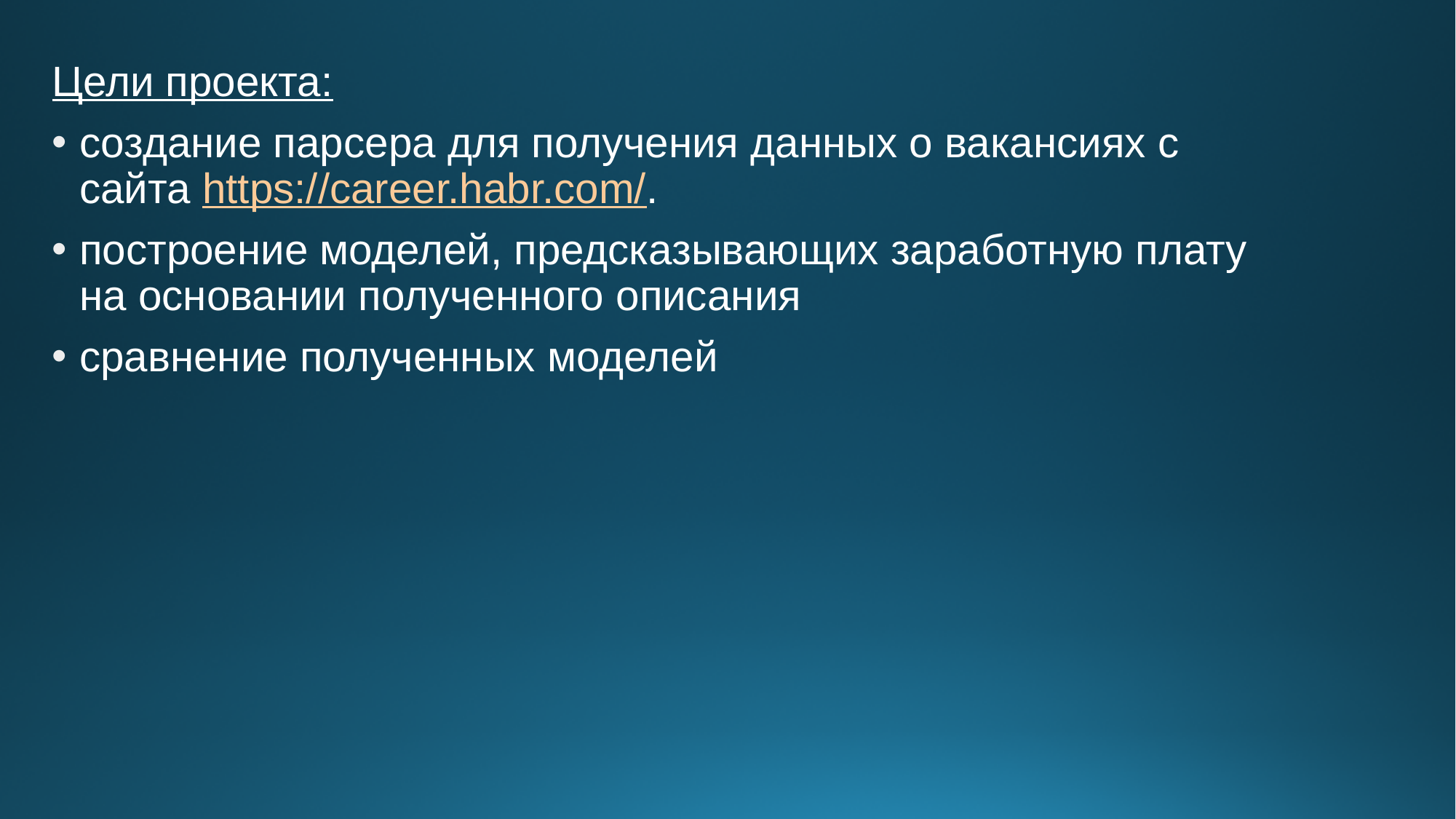

Цели проекта:
создание парсера для получения данных о вакансиях с сайта https://career.habr.com/.
построение моделей, предсказывающих заработную плату на основании полученного описания
сравнение полученных моделей